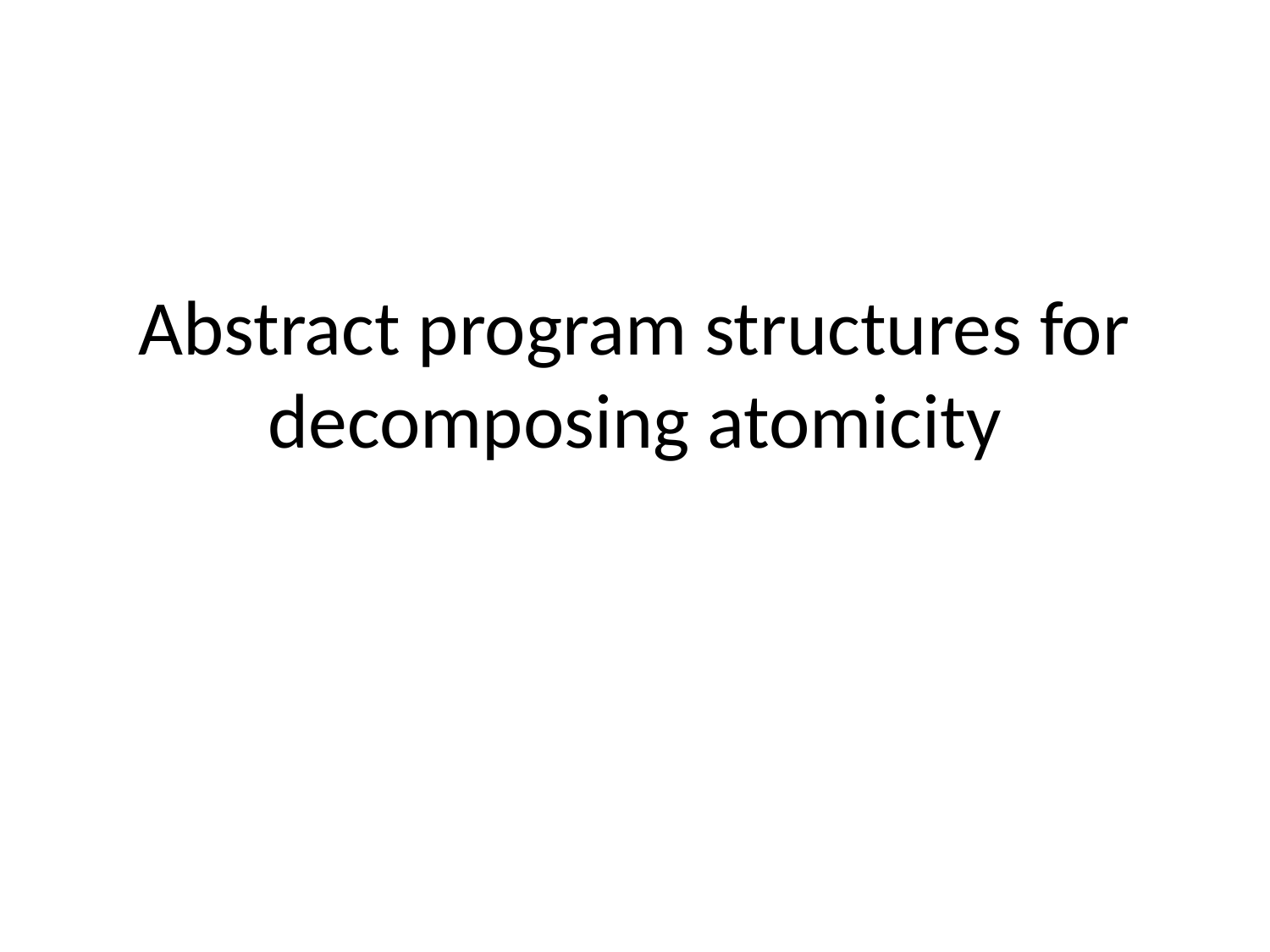

# Abstract program structures for decomposing atomicity